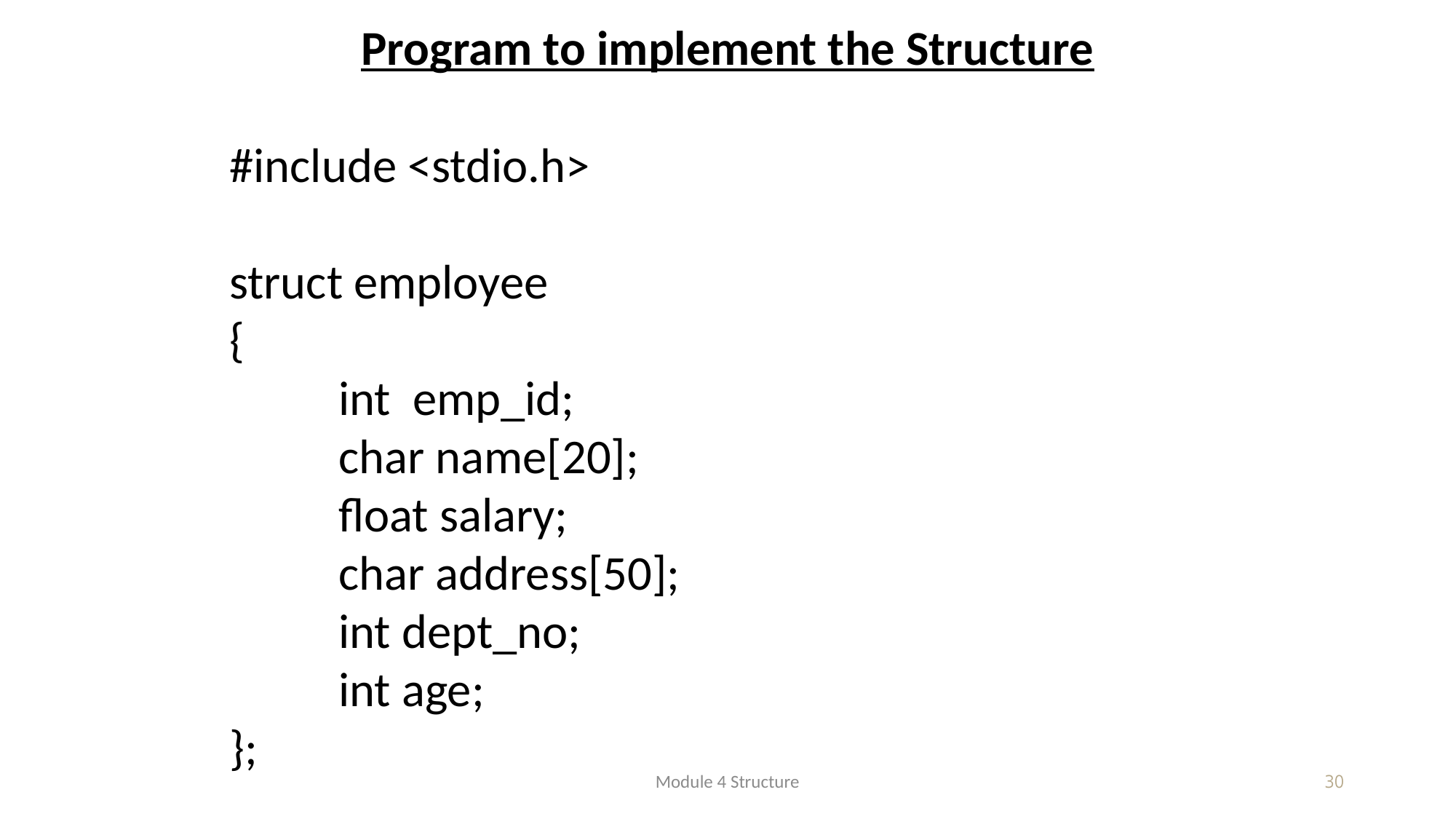

Program to implement the Structure

#include <stdio.h>

struct employee
{
	int  emp_id;
	char name[20];
	float salary;
	char address[50];
	int dept_no;
	int age;
};
Module 4 Structure
30